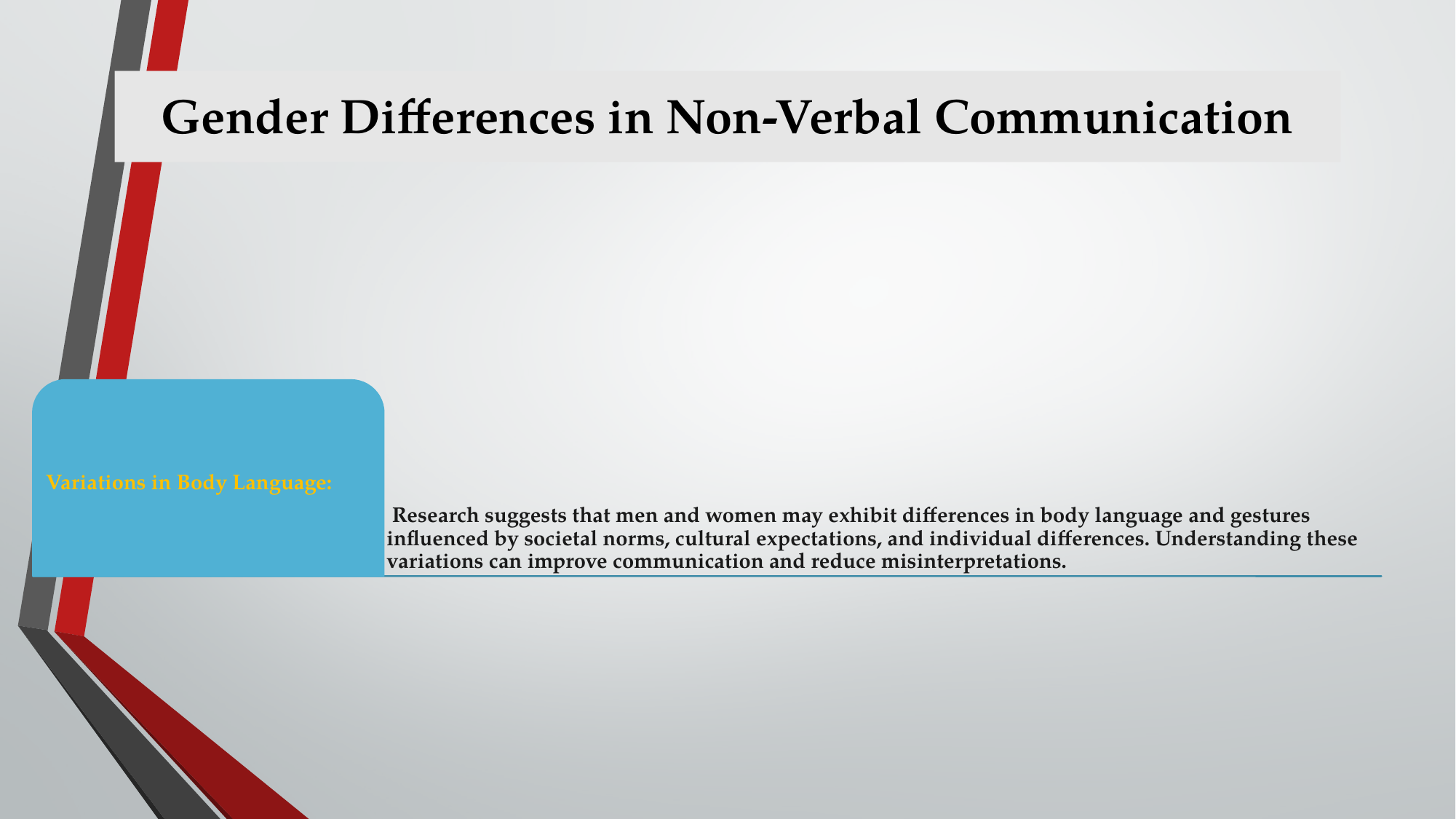

# Gender Differences in Non-Verbal Communication
 Research suggests that men and women may exhibit differences in body language and gestures influenced by societal norms, cultural expectations, and individual differences. Understanding these variations can improve communication and reduce misinterpretations.
Variations in Body Language: